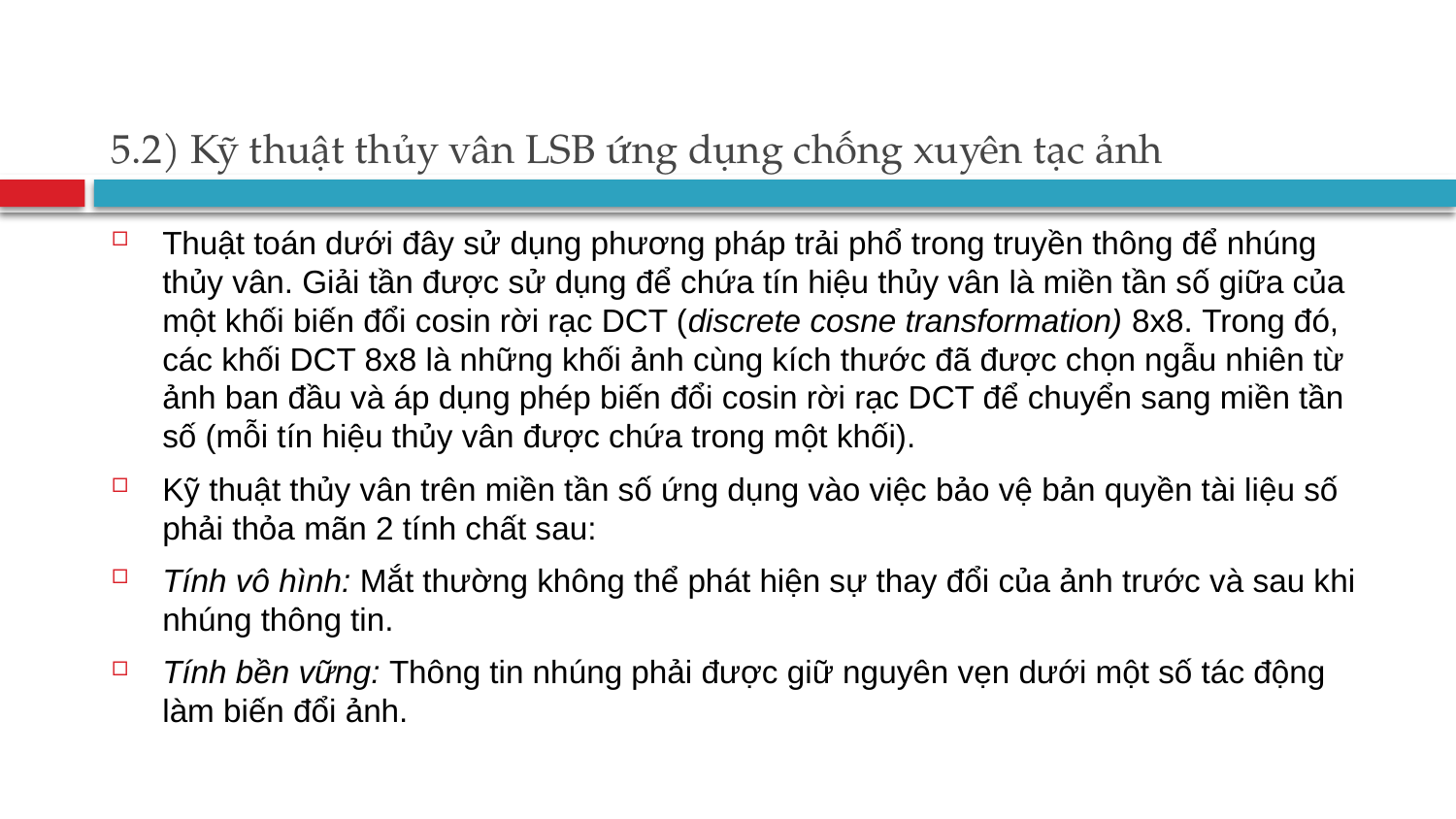

# 5.2) Kỹ thuật thủy vân LSB ứng dụng chống xuyên tạc ảnh
Thuật toán dưới đây sử dụng phương pháp trải phổ trong truyền thông để nhúng thủy vân. Giải tần được sử dụng để chứa tín hiệu thủy vân là miền tần số giữa của một khối biến đổi cosin rời rạc DCT (discrete cosne transformation) 8x8. Trong đó, các khối DCT 8x8 là những khối ảnh cùng kích thước đã được chọn ngẫu nhiên từ ảnh ban đầu và áp dụng phép biến đổi cosin rời rạc DCT để chuyển sang miền tần số (mỗi tín hiệu thủy vân được chứa trong một khối).
Kỹ thuật thủy vân trên miền tần số ứng dụng vào việc bảo vệ bản quyền tài liệu số phải thỏa mãn 2 tính chất sau:
Tính vô hình: Mắt thường không thể phát hiện sự thay đổi của ảnh trước và sau khi nhúng thông tin.
Tính bền vững: Thông tin nhúng phải được giữ nguyên vẹn dưới một số tác động làm biến đổi ảnh.